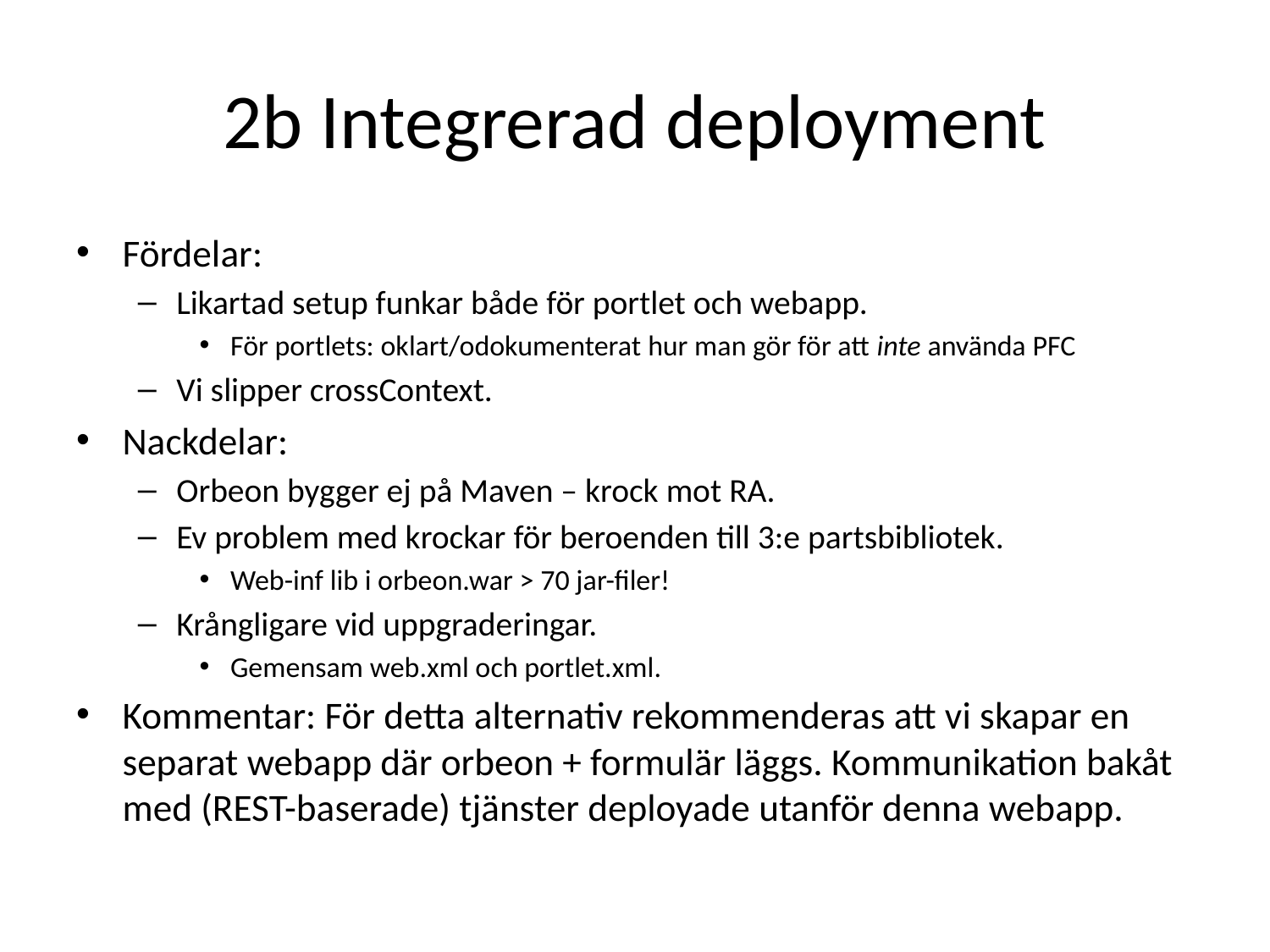

# 2b Integrerad deployment
Fördelar:
Likartad setup funkar både för portlet och webapp.
För portlets: oklart/odokumenterat hur man gör för att inte använda PFC
Vi slipper crossContext.
Nackdelar:
Orbeon bygger ej på Maven – krock mot RA.
Ev problem med krockar för beroenden till 3:e partsbibliotek.
Web-inf lib i orbeon.war > 70 jar-filer!
Krångligare vid uppgraderingar.
Gemensam web.xml och portlet.xml.
Kommentar: För detta alternativ rekommenderas att vi skapar en separat webapp där orbeon + formulär läggs. Kommunikation bakåt med (REST-baserade) tjänster deployade utanför denna webapp.